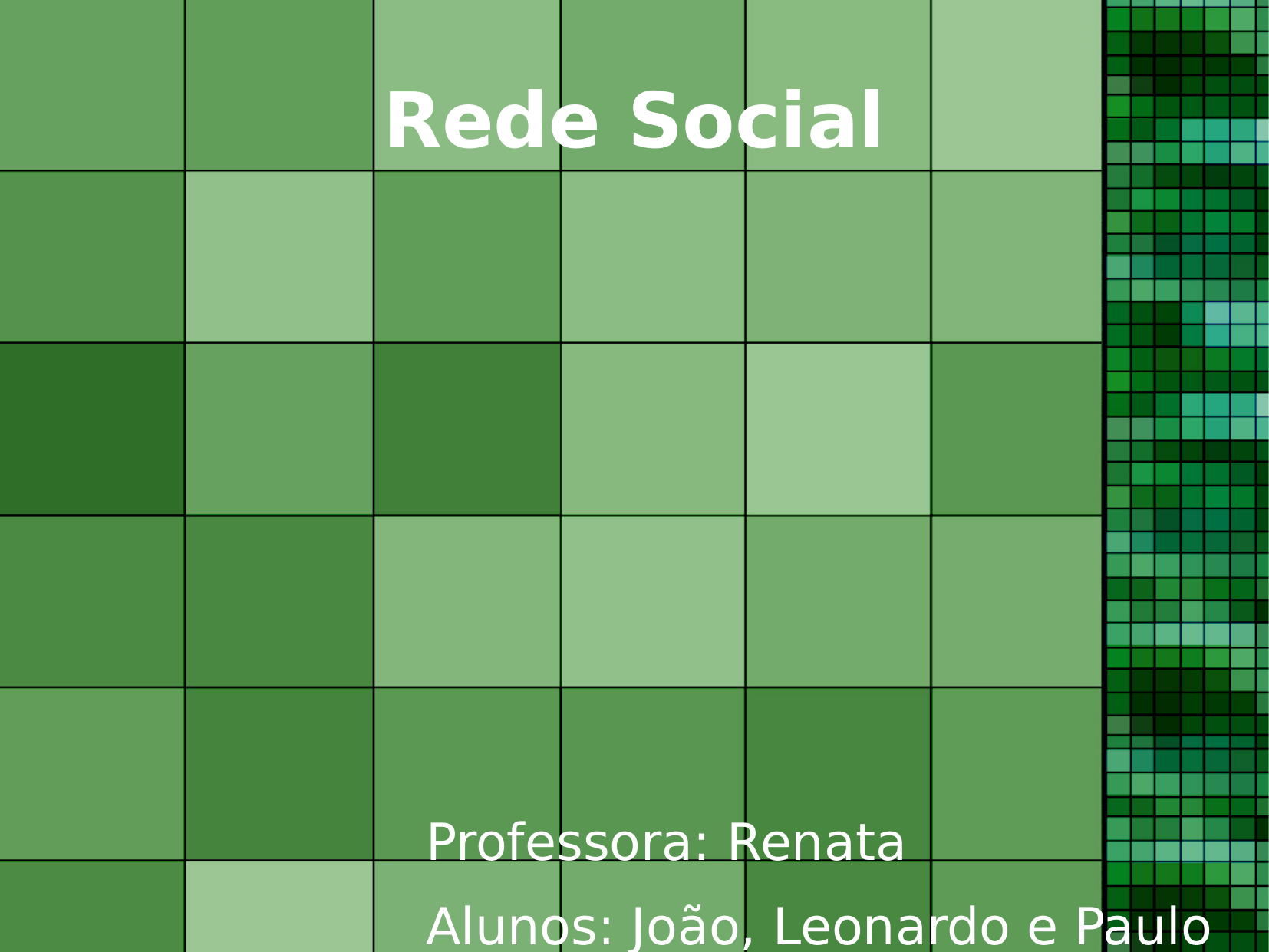

Rede Social
Professora: Renata
Alunos: João, Leonardo e Paulo